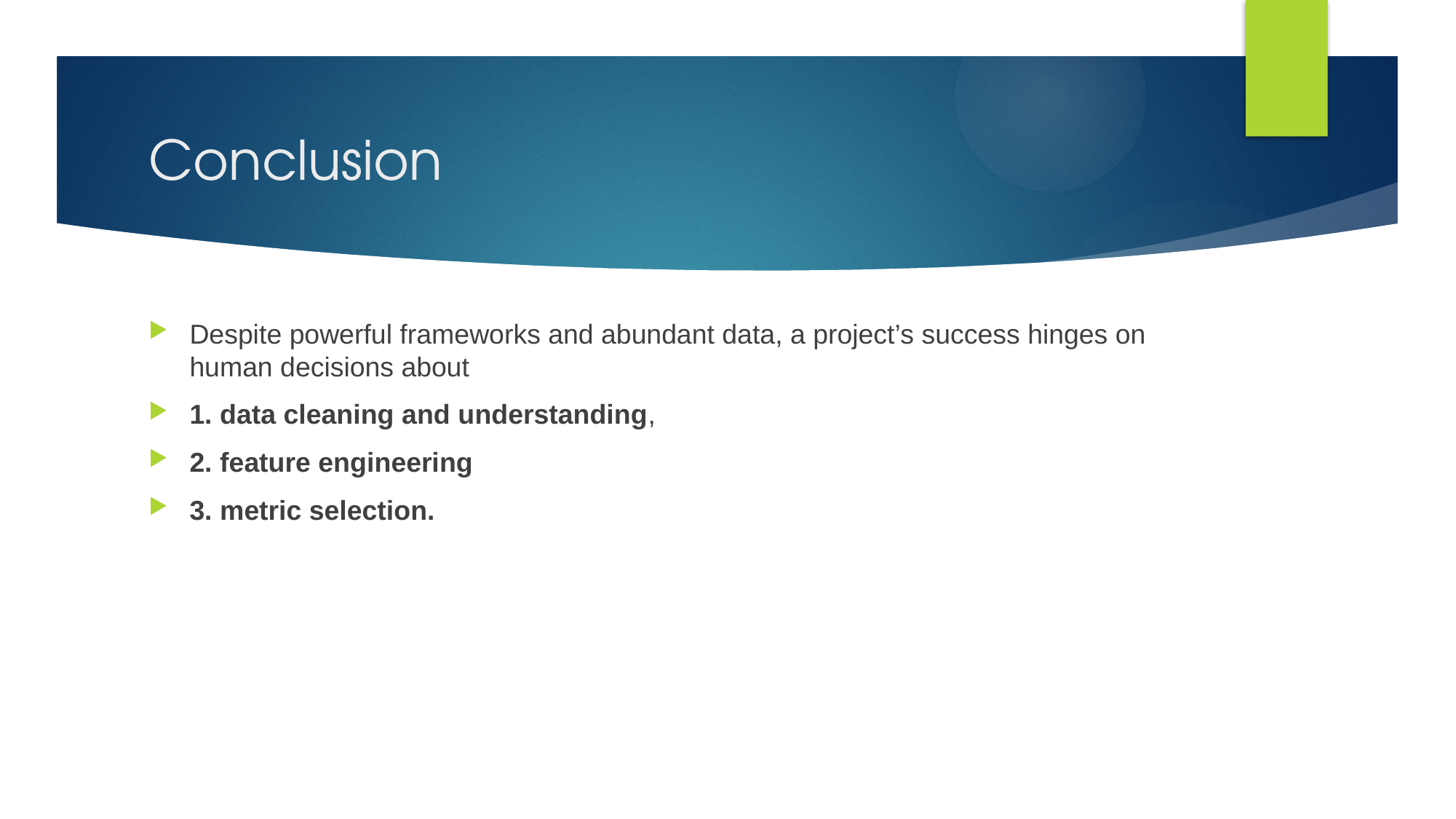

# Conclusion
Despite powerful frameworks and abundant data, a project’s success hinges on human decisions about
1. data cleaning and understanding,
2. feature engineering
3. metric selection.